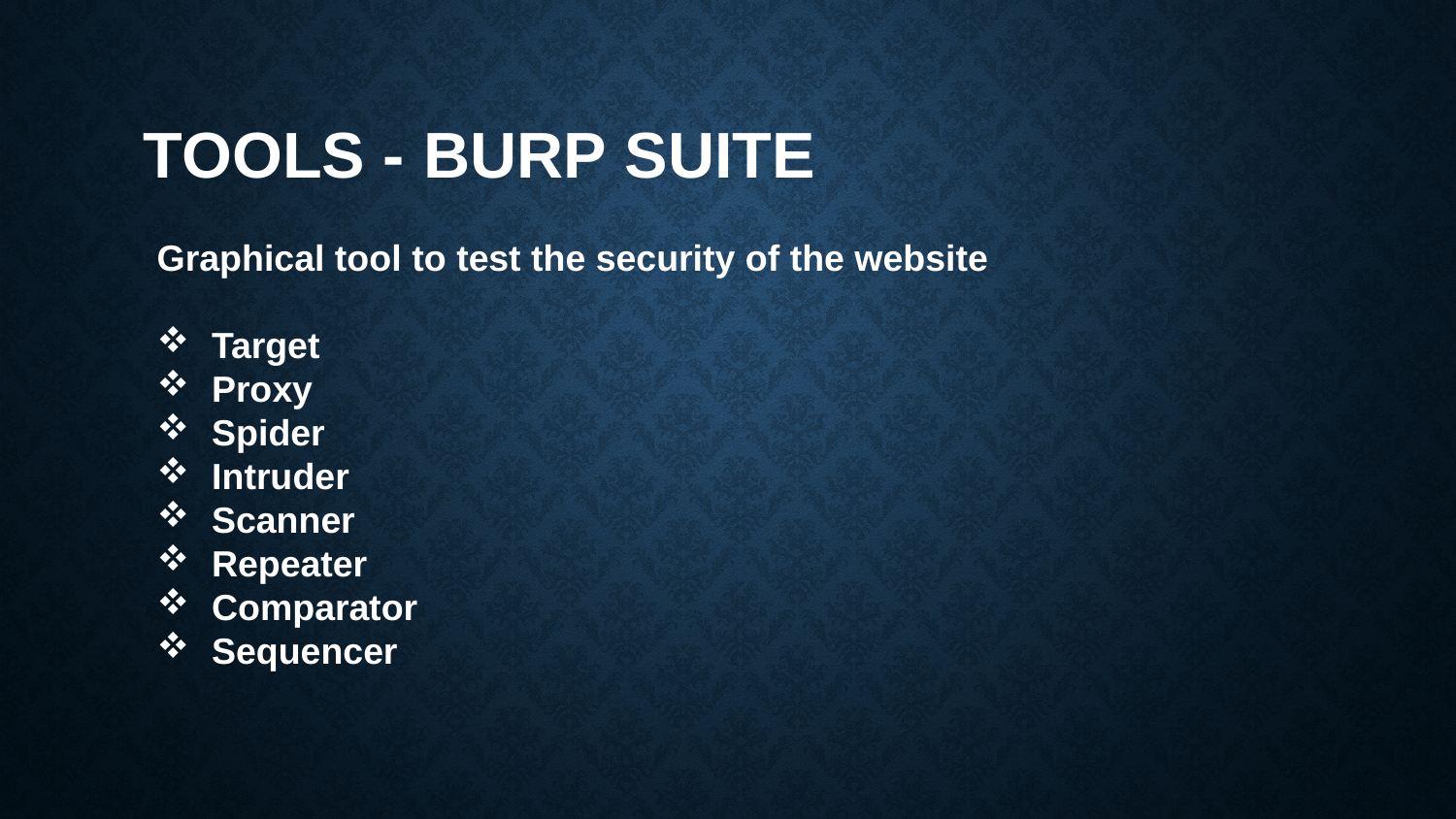

TOOLS - BURP SUITE
Graphical tool to test the security of the website

Target
Proxy
Spider
Intruder
Scanner
Repeater
Comparator
Sequencer